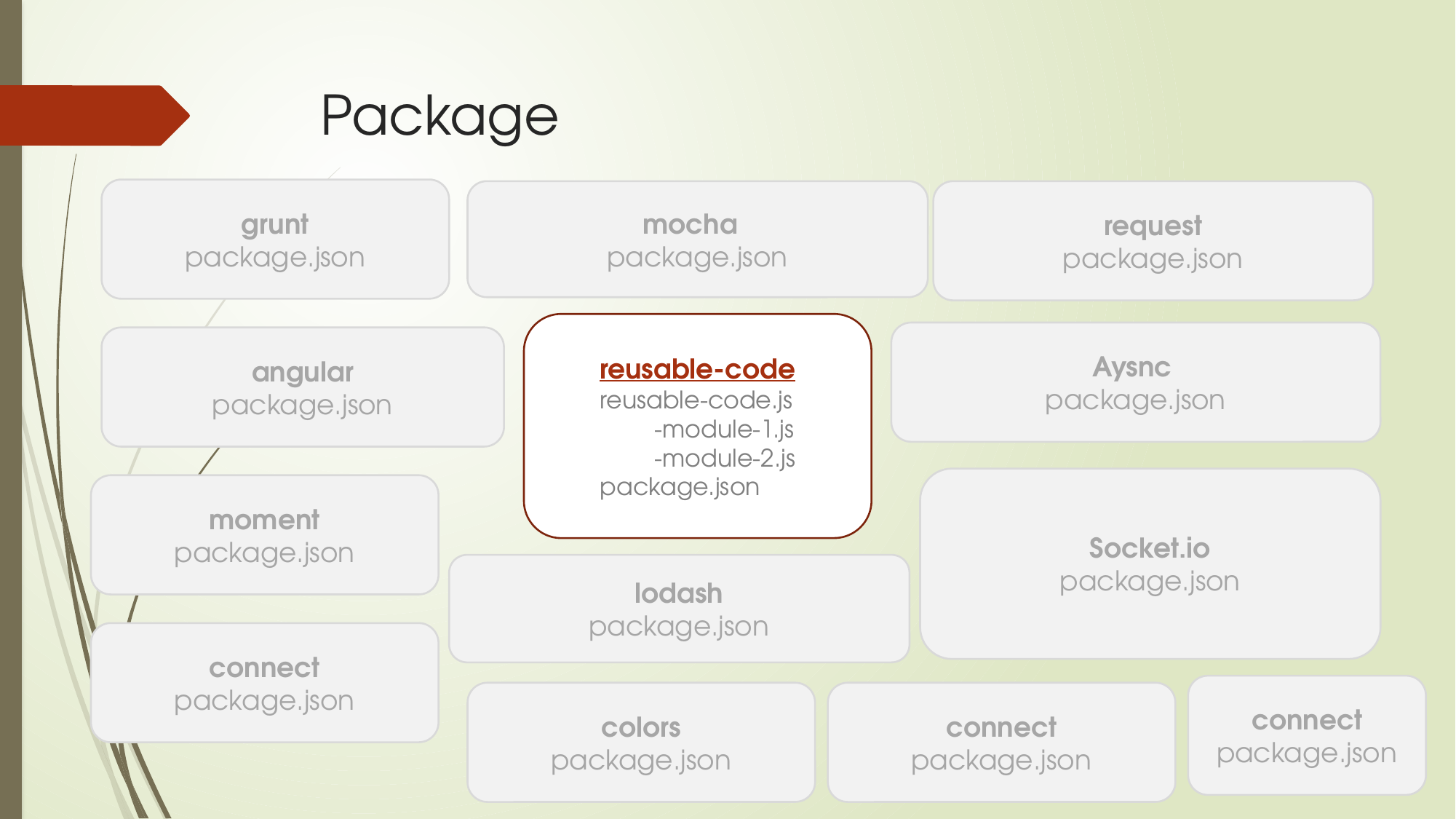

# Package
grunt
package.json
mocha
package.json
request
package.json
reusable-code
reusable-code.js
-module-1.js
-module-2.js
package.json
Aysnc
package.json
angular
package.json
Socket.io
package.json
moment
package.json
lodash
package.json
connect
package.json
connect
package.json
colors
package.json
connect
package.json